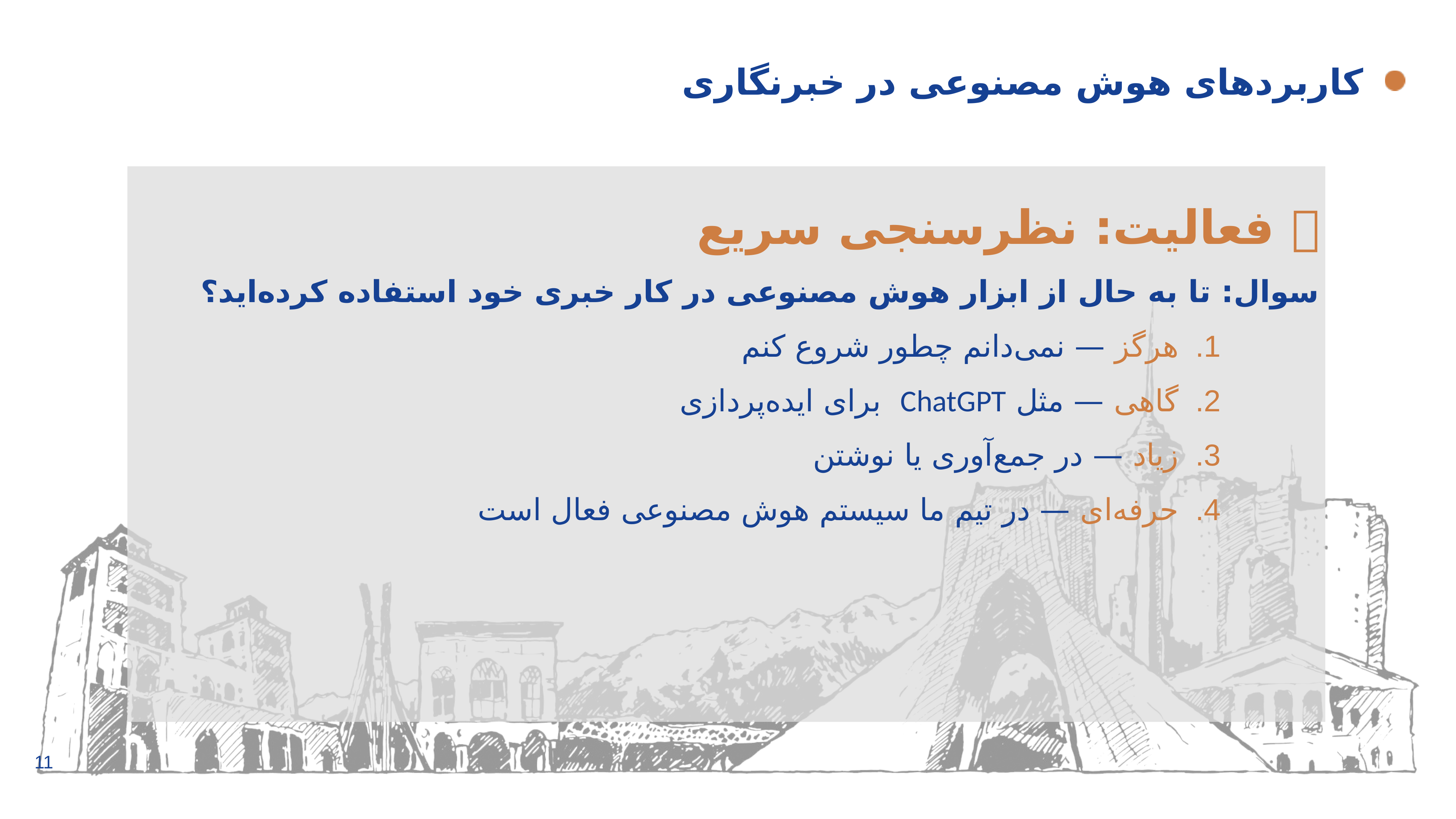

# کاربردهای هوش مصنوعی در خبرنگاری
📊 فعالیت: نظرسنجی سریع
سوال: تا به حال از ابزار هوش مصنوعی در کار خبری خود استفاده کرده‌اید؟
هرگز — نمی‌دانم چطور شروع کنم
گاهی — مثل ChatGPT  برای ایده‌پردازی
زیاد — در جمع‌آوری یا نوشتن
حرفه‌ای — در تیم ما سیستم هوش مصنوعی فعال است
11